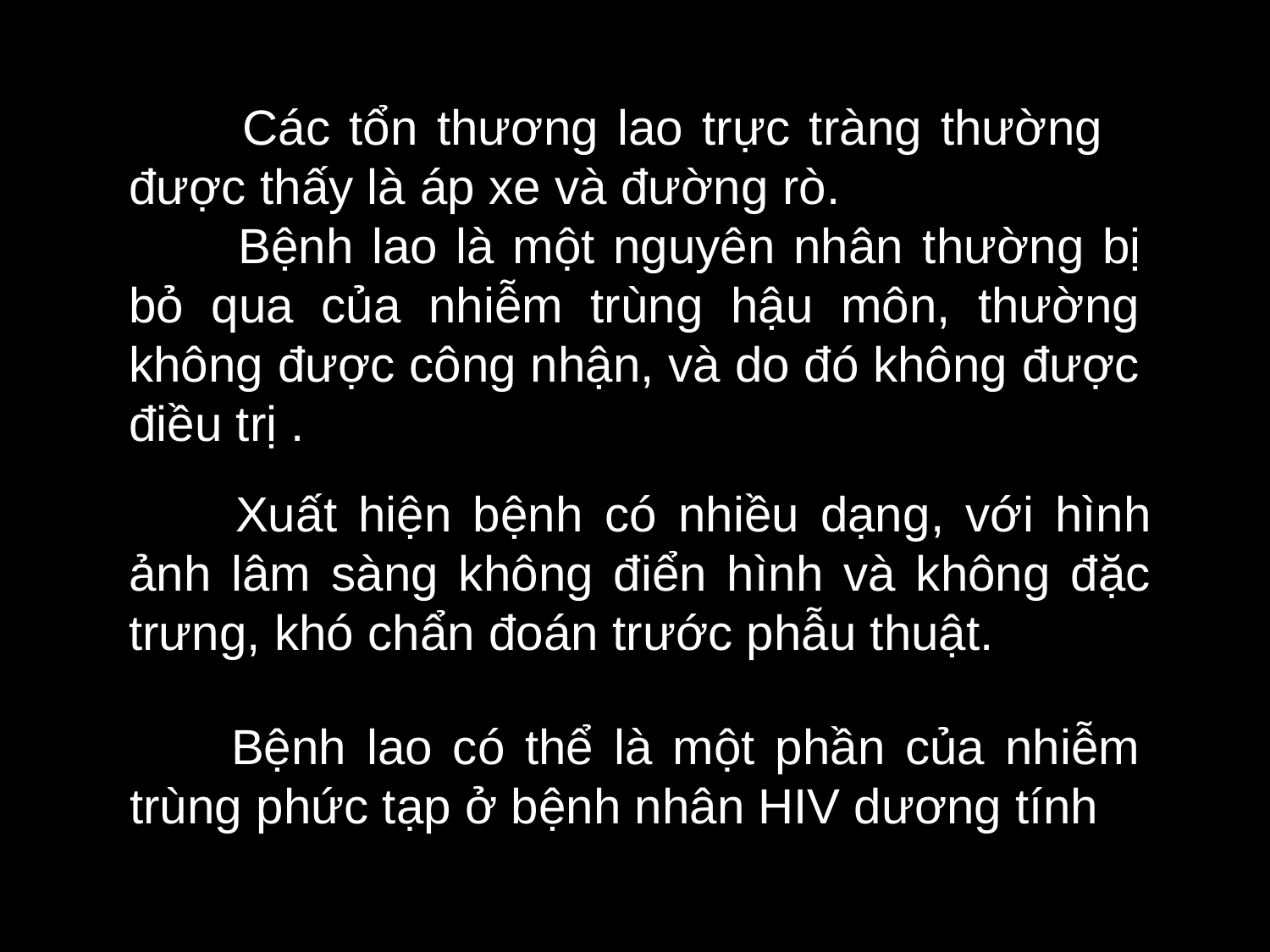

Các tổn thương lao trực tràng thường   được thấy là áp xe và đường rò.
      Bệnh lao là một nguyên nhân thường bị bỏ qua của nhiễm trùng hậu môn, thường không được công nhận, và do đó không được điều trị .
     Xuất hiện bệnh có nhiều dạng, với hình ảnh lâm sàng không điển hình và không đặc trưng, khó chẩn đoán trước phẫu thuật.
     Bệnh lao có thể là một phần của nhiễm trùng phức tạp ở bệnh nhân HIV dương tính